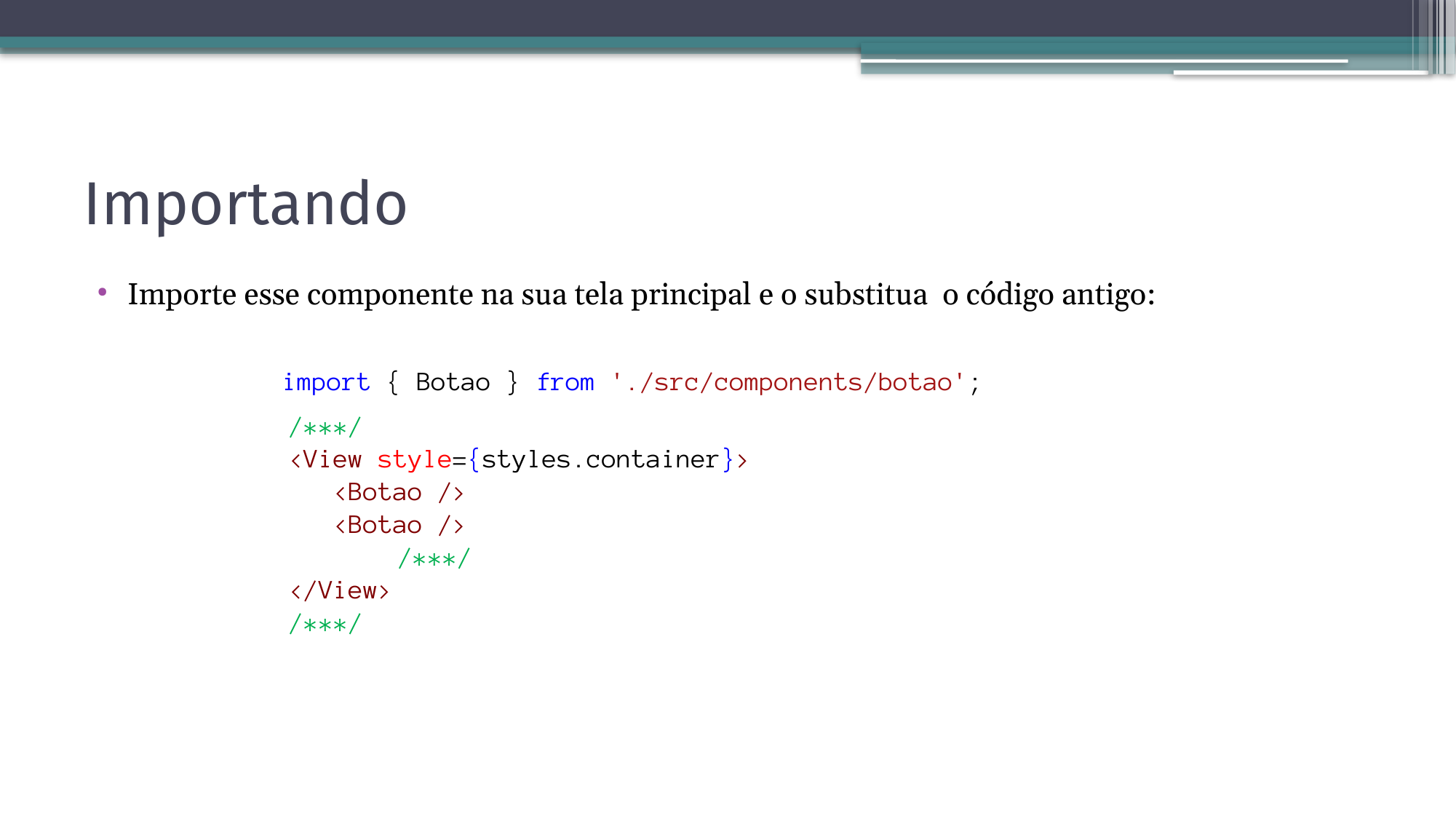

# Importando
Importe esse componente na sua tela principal e o substitua  o código antigo:

import { Botao } from './src/components/botao';
/***/
<View style={styles.container}>
   <Botao />
   <Botao />
	/***/
</View>
/***/